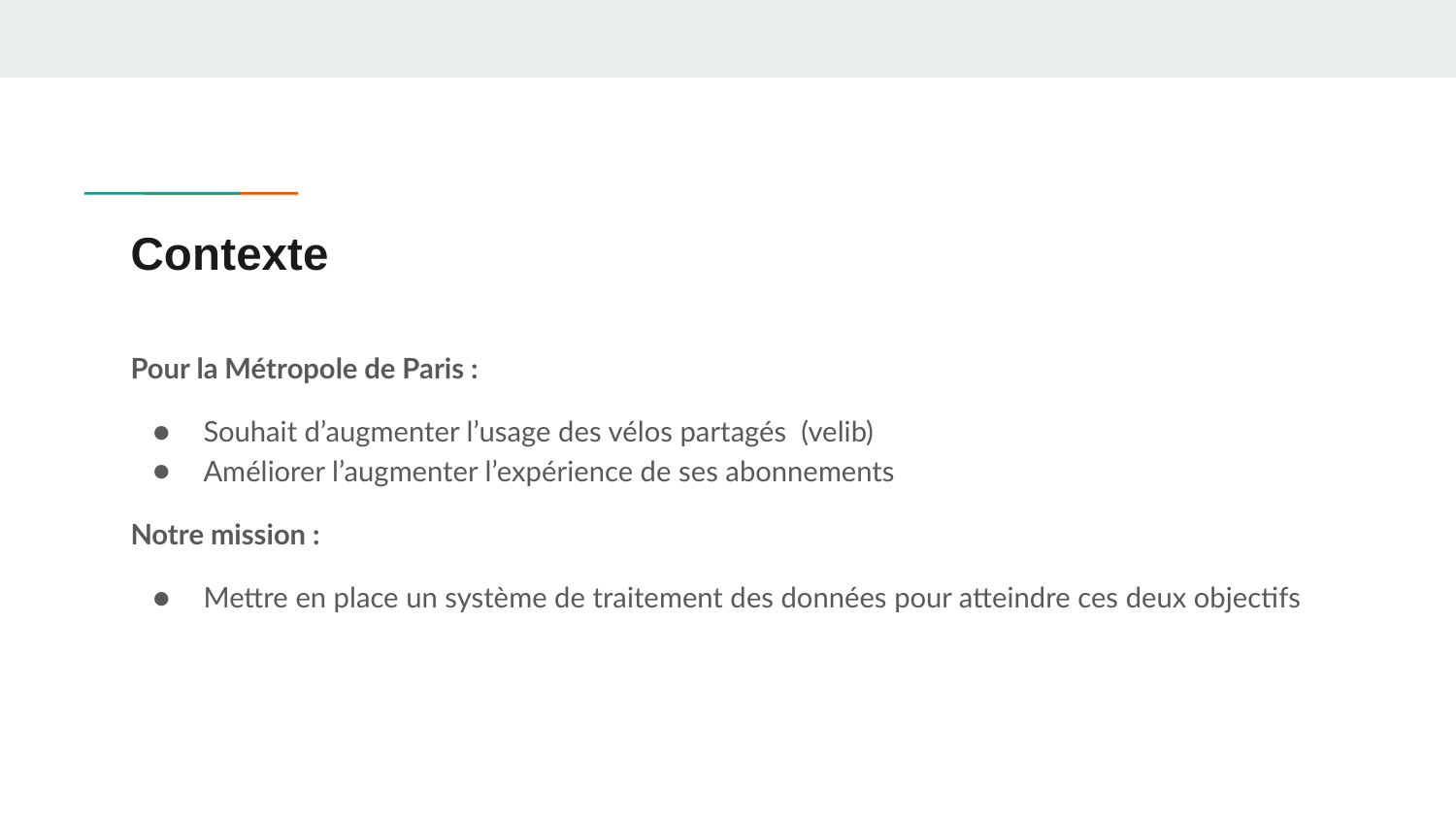

# Contexte
Pour la Métropole de Paris :
Souhait d’augmenter l’usage des vélos partagés  (velib)
Améliorer l’augmenter l’expérience de ses abonnements
Notre mission :
Mettre en place un système de traitement des données pour atteindre ces deux objectifs